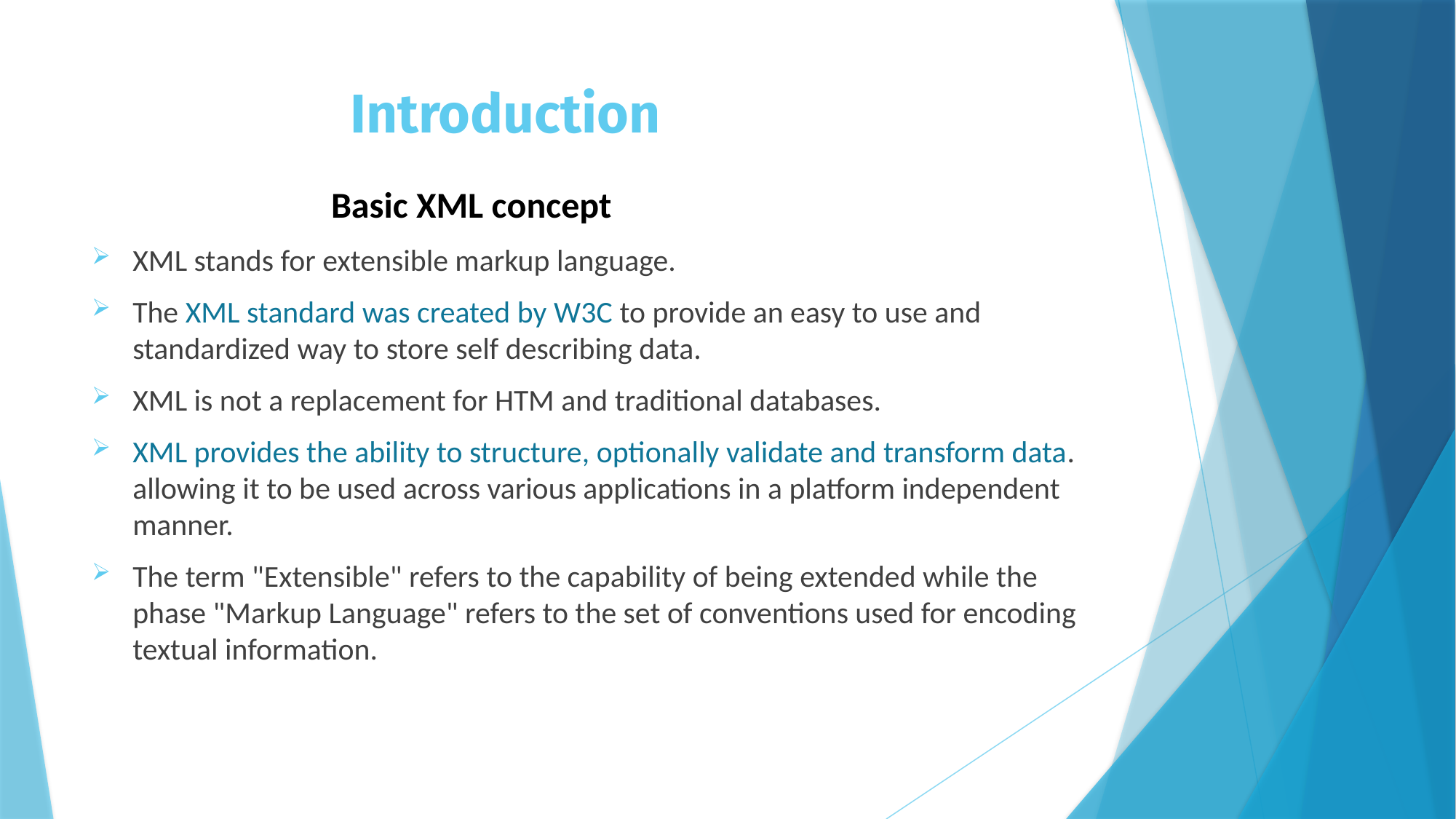

# Introduction
                            Basic XML concept
XML stands for extensible markup language.
The XML standard was created by W3C to provide an easy to use and standardized way to store self describing data.
XML is not a replacement for HTM and traditional databases.
XML provides the ability to structure, optionally validate and transform data. allowing it to be used across various applications in a platform independent manner.
The term "Extensible" refers to the capability of being extended while the phase "Markup Language" refers to the set of conventions used for encoding textual information.